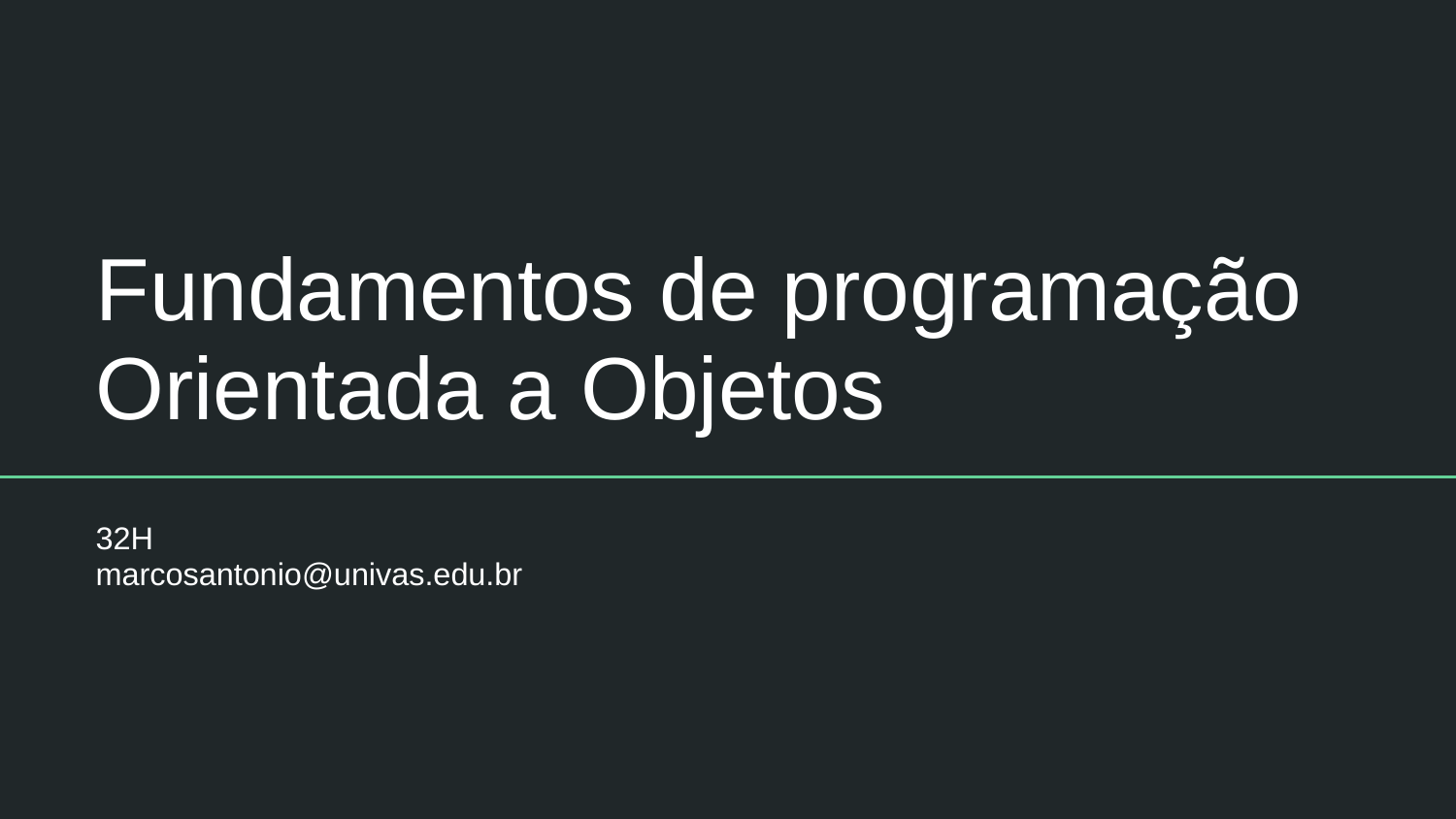

# Fundamentos de programação Orientada a Objetos
32H
marcosantonio@univas.edu.br